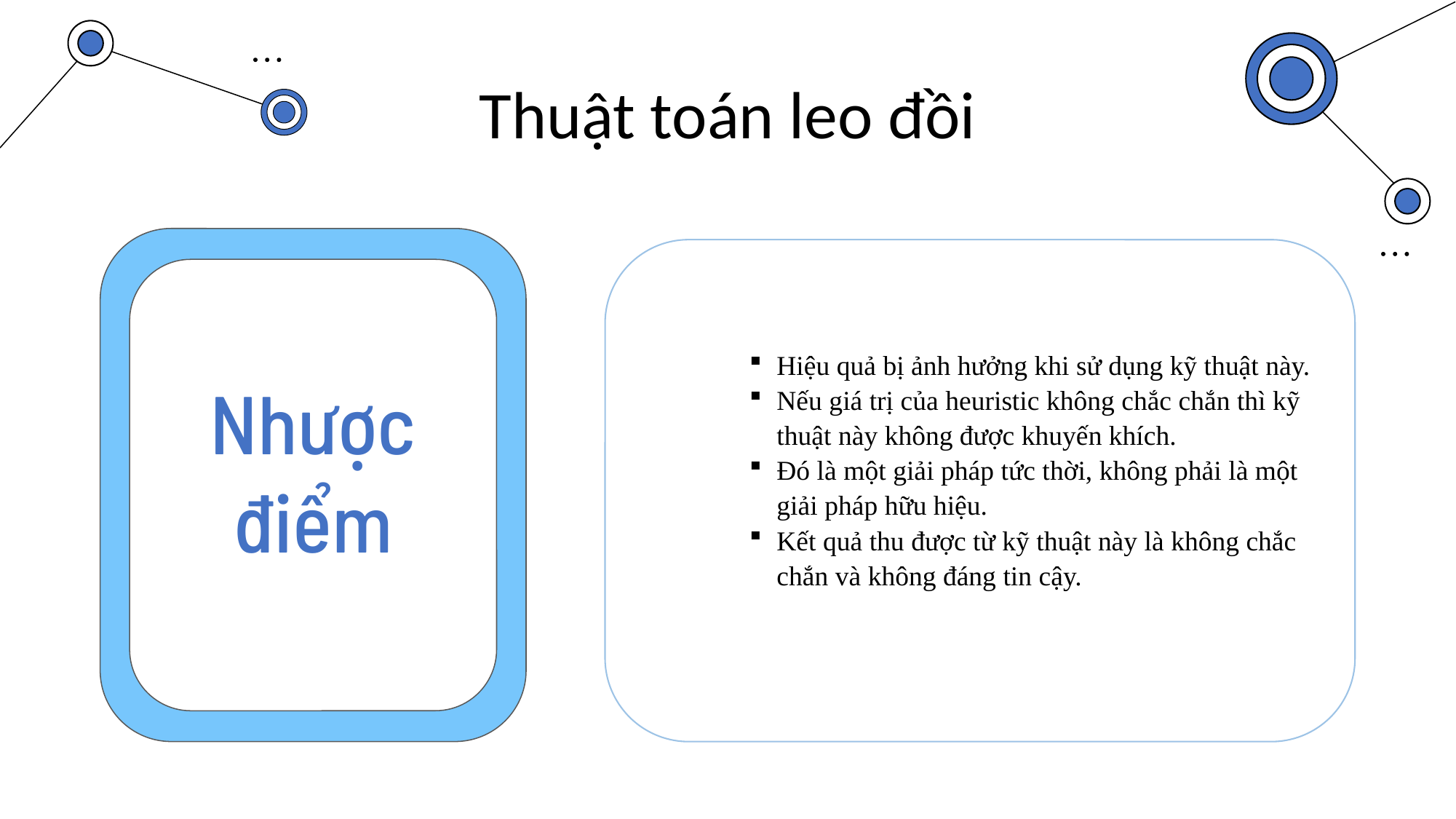

# Thuật toán leo đồi

Hiệu quả bị ảnh hưởng khi sử dụng kỹ thuật này.
Nếu giá trị của heuristic không chắc chắn thì kỹ thuật này không được khuyến khích.
Đó là một giải pháp tức thời, không phải là một giải pháp hữu hiệu.
Kết quả thu được từ kỹ thuật này là không chắc chắn và không đáng tin cậy.

Nhược điểm